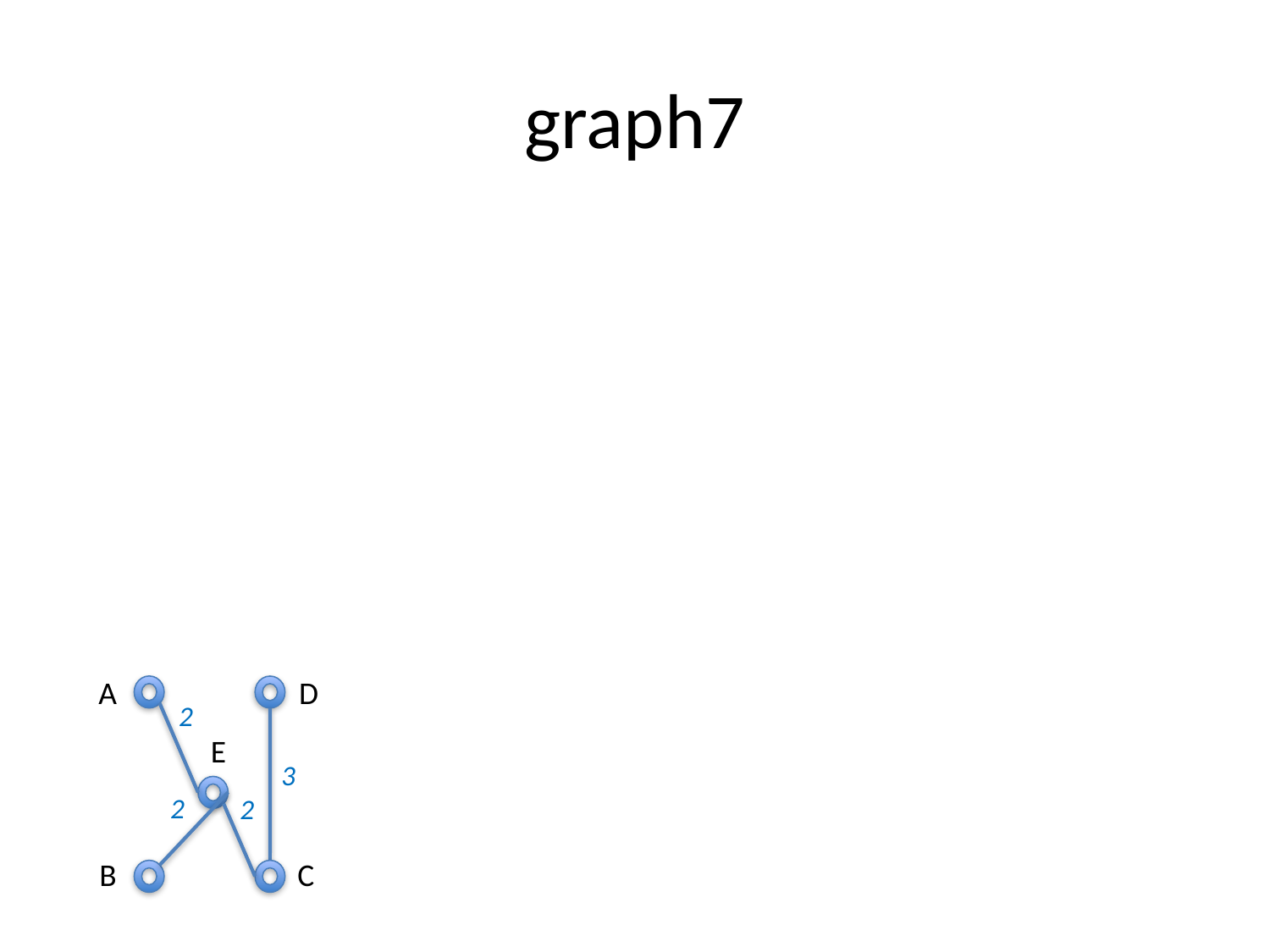

# graph7
A
D

2
E
3

2
2
B
C